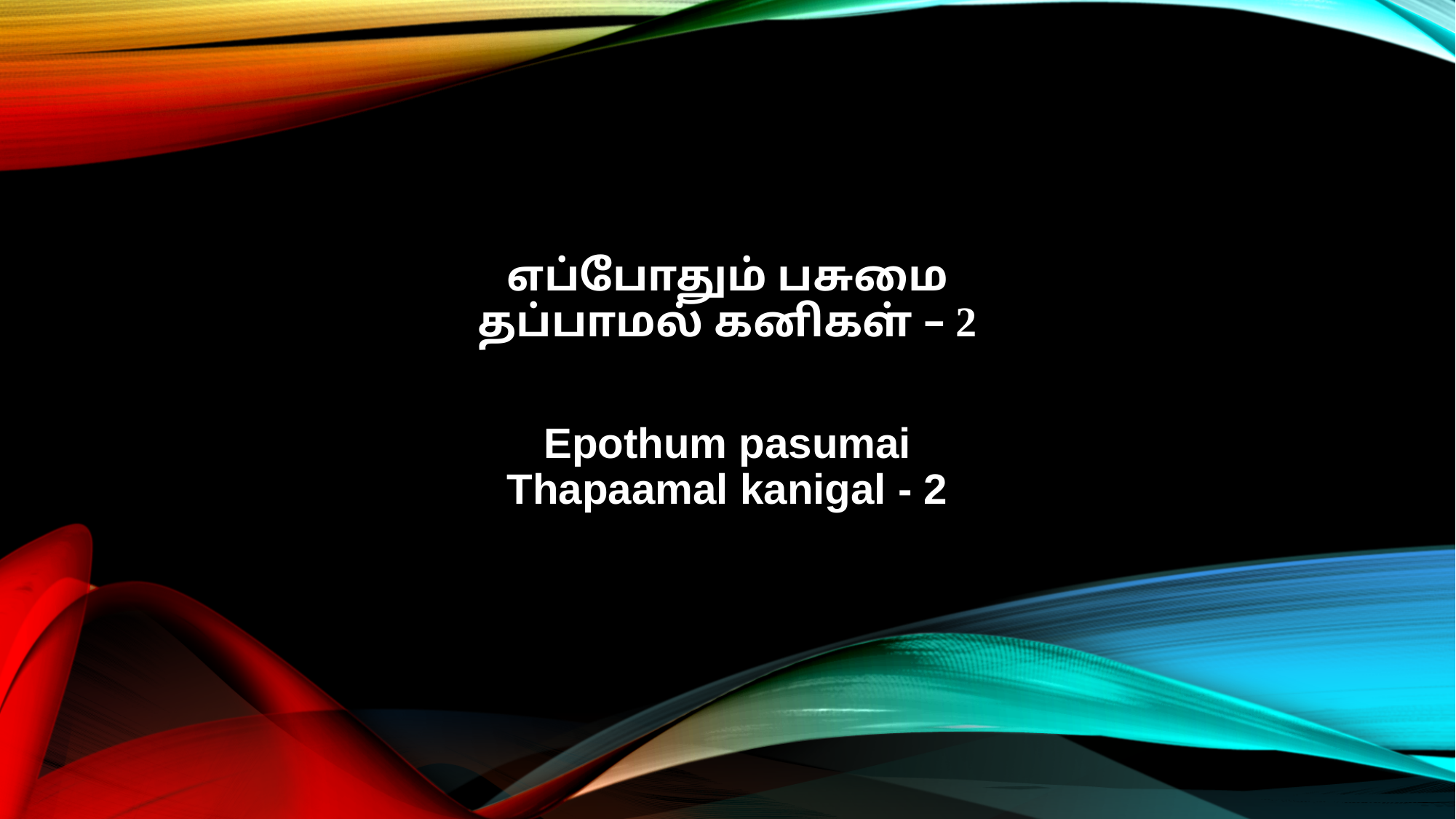

எப்போதும் பசுமை
தப்பாமல் கனிகள் – 2

Epothum pasumai
Thapaamal kanigal - 2